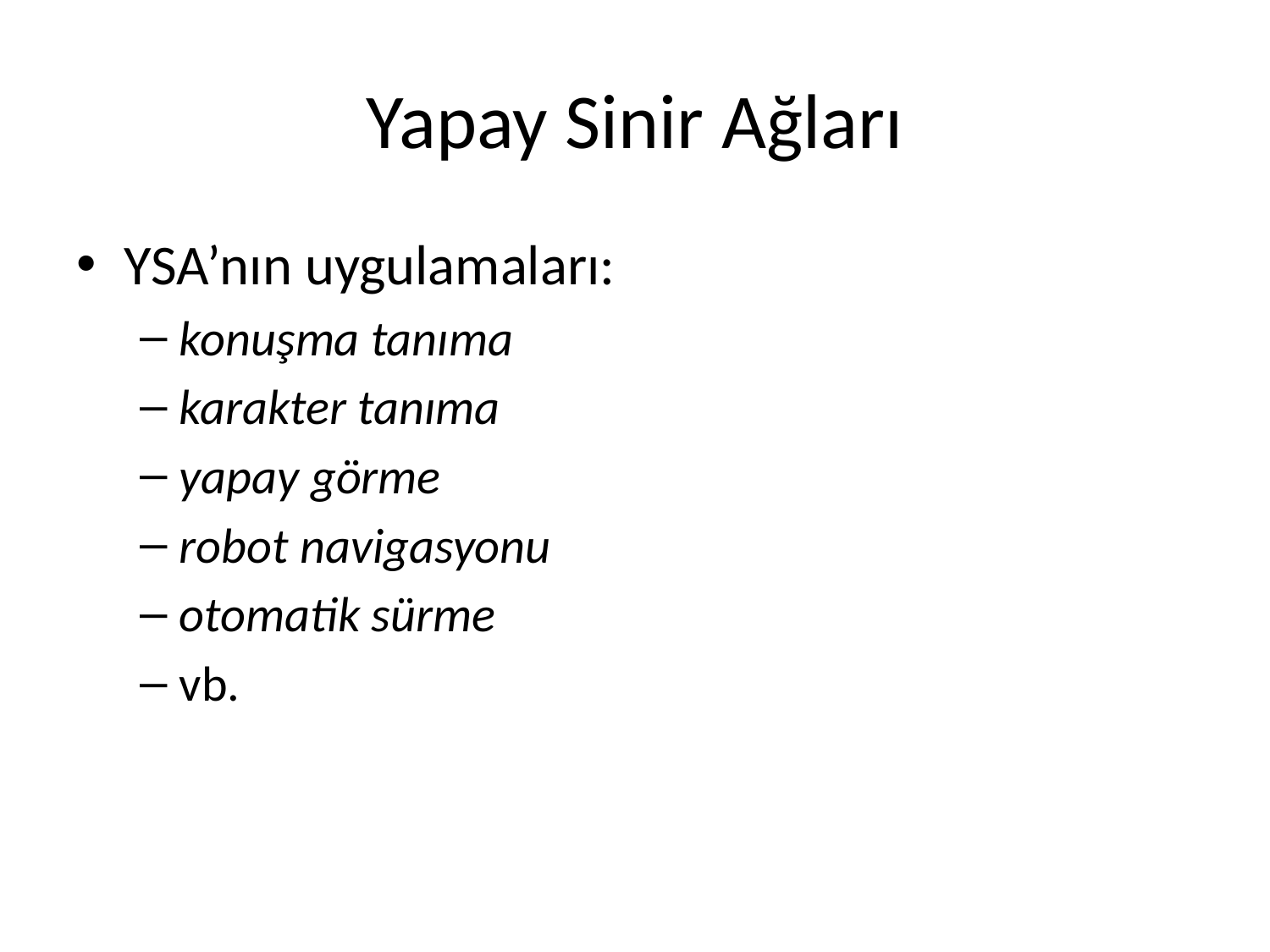

# Yapay Sinir Ağları
YSA’nın uygulamaları:
konuşma tanıma
karakter tanıma
yapay görme
robot navigasyonu
otomatik sürme
vb.